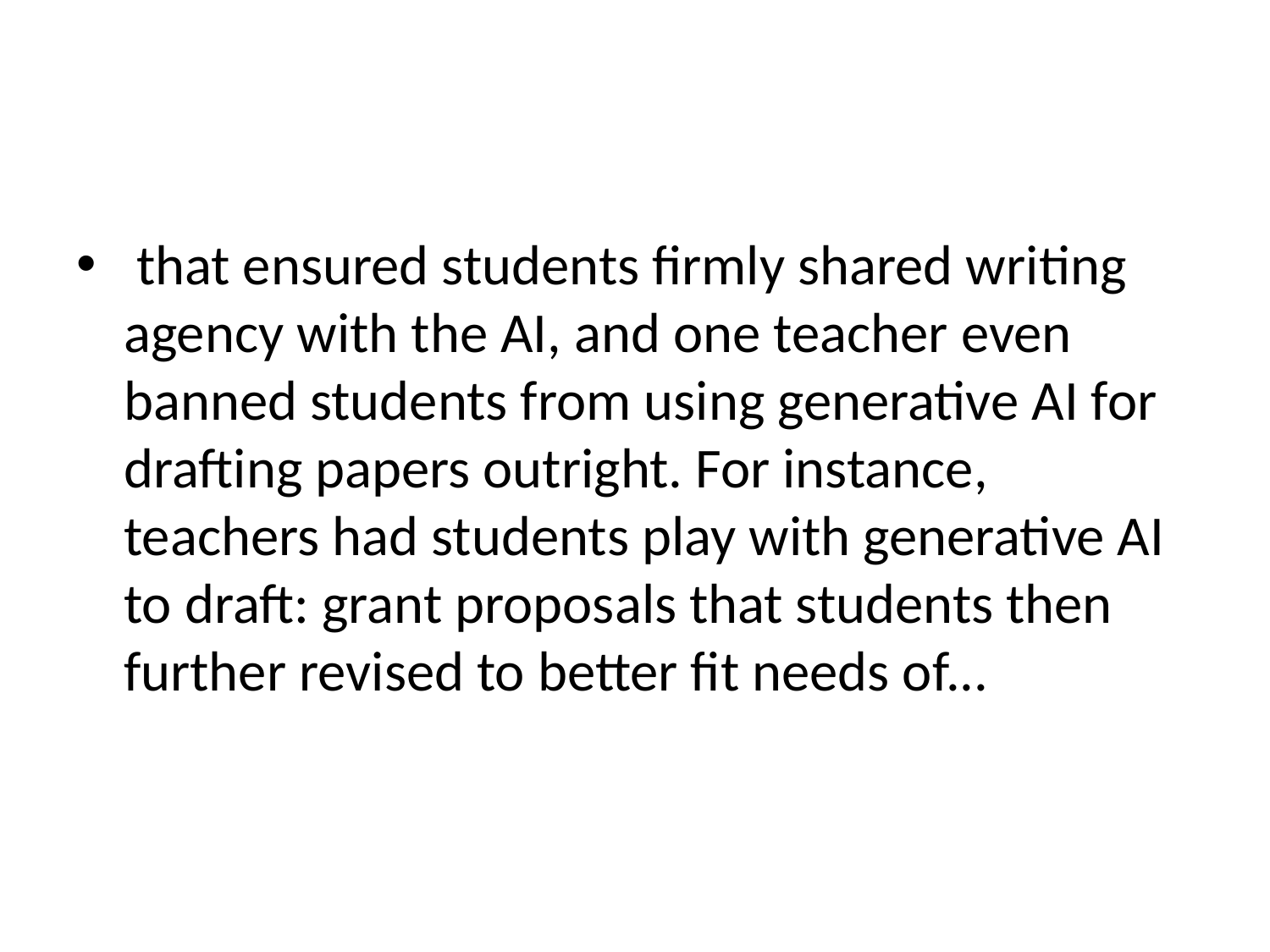

#
 that ensured students firmly shared writing agency with the AI, and one teacher even banned students from using generative AI for drafting papers outright. For instance, teachers had students play with generative AI to draft: grant proposals that students then further revised to better fit needs of...